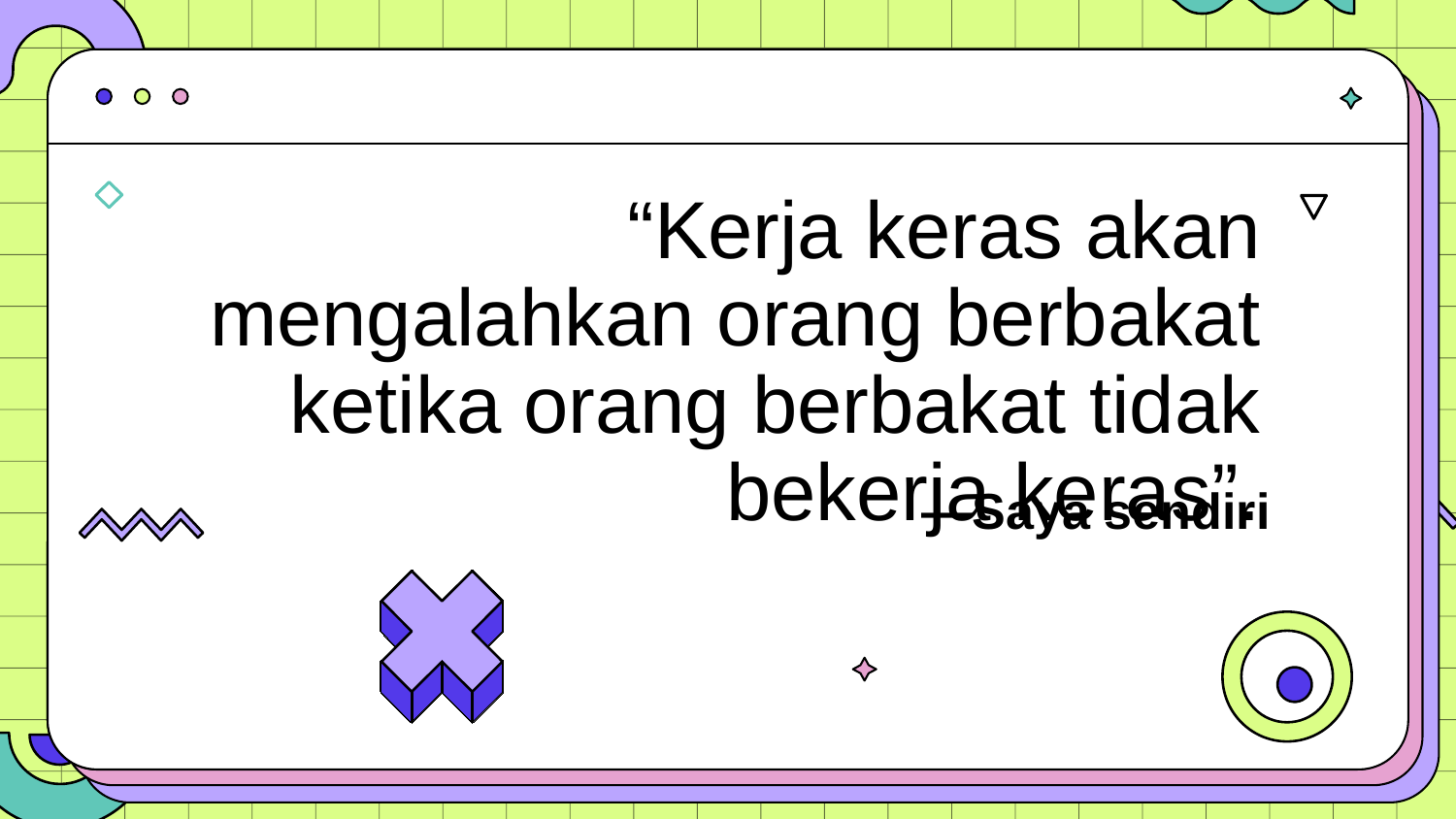

“Kerja keras akan mengalahkan orang berbakat ketika orang berbakat tidak bekerja keras”.

—Saya sendiri